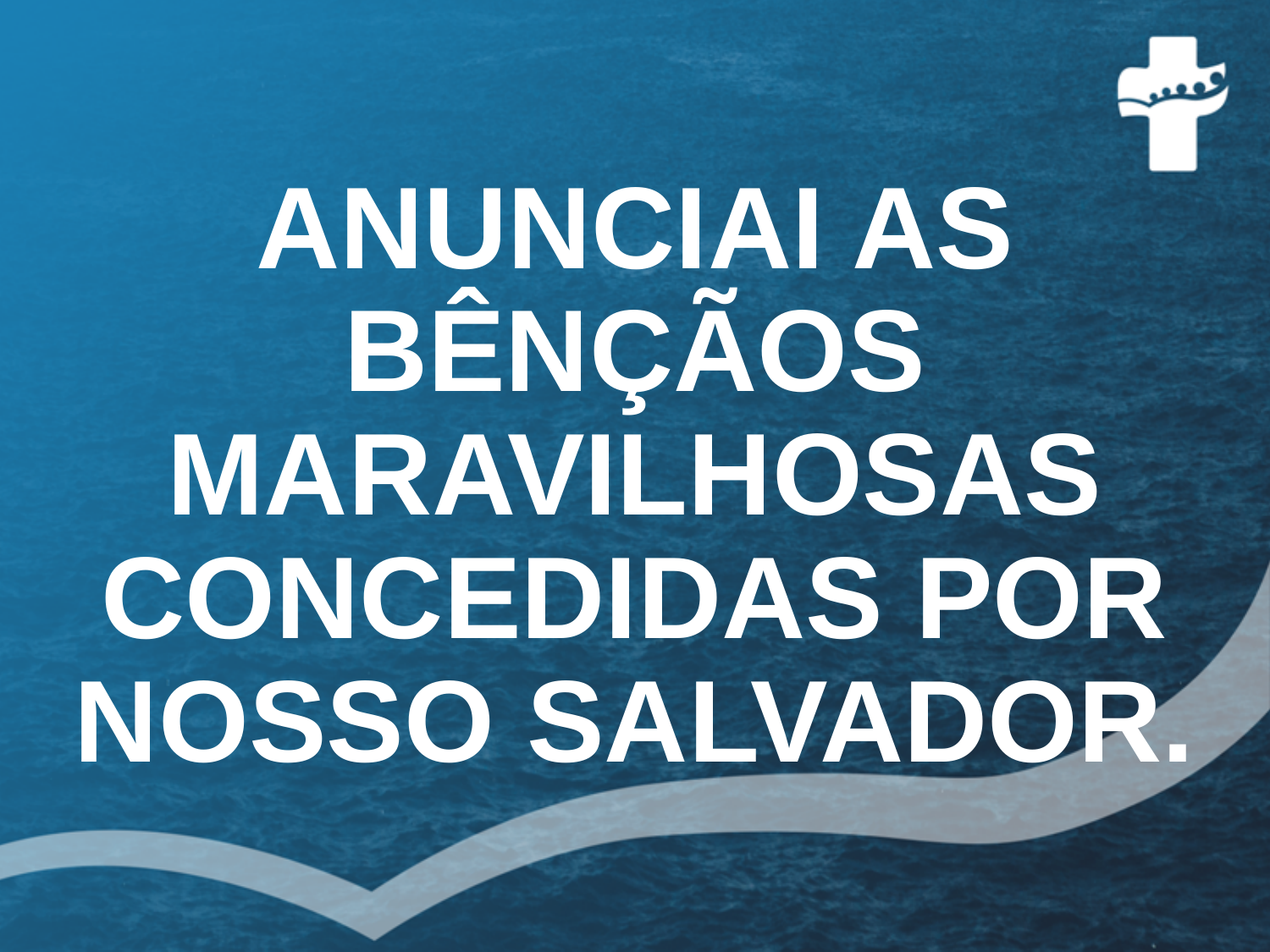

# ANUNCIAI AS BÊNÇÃOS MARAVILHOSAS CONCEDIDAS POR NOSSO SALVADOR.